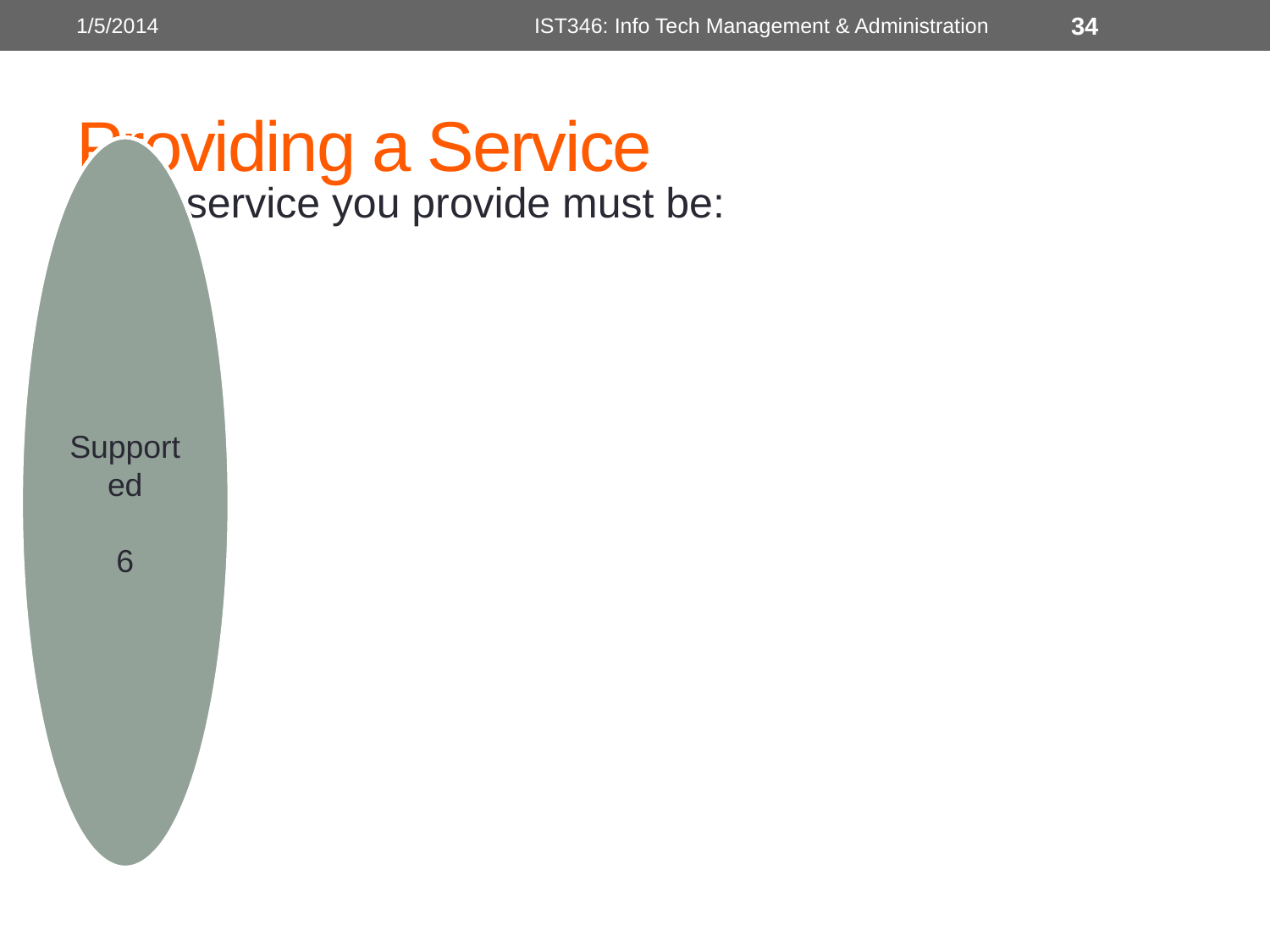

1/5/2014
IST346: Info Tech Management & Administration
34
# Providing a Service
Defined
1
Reliable
2
Any service you provide must be: